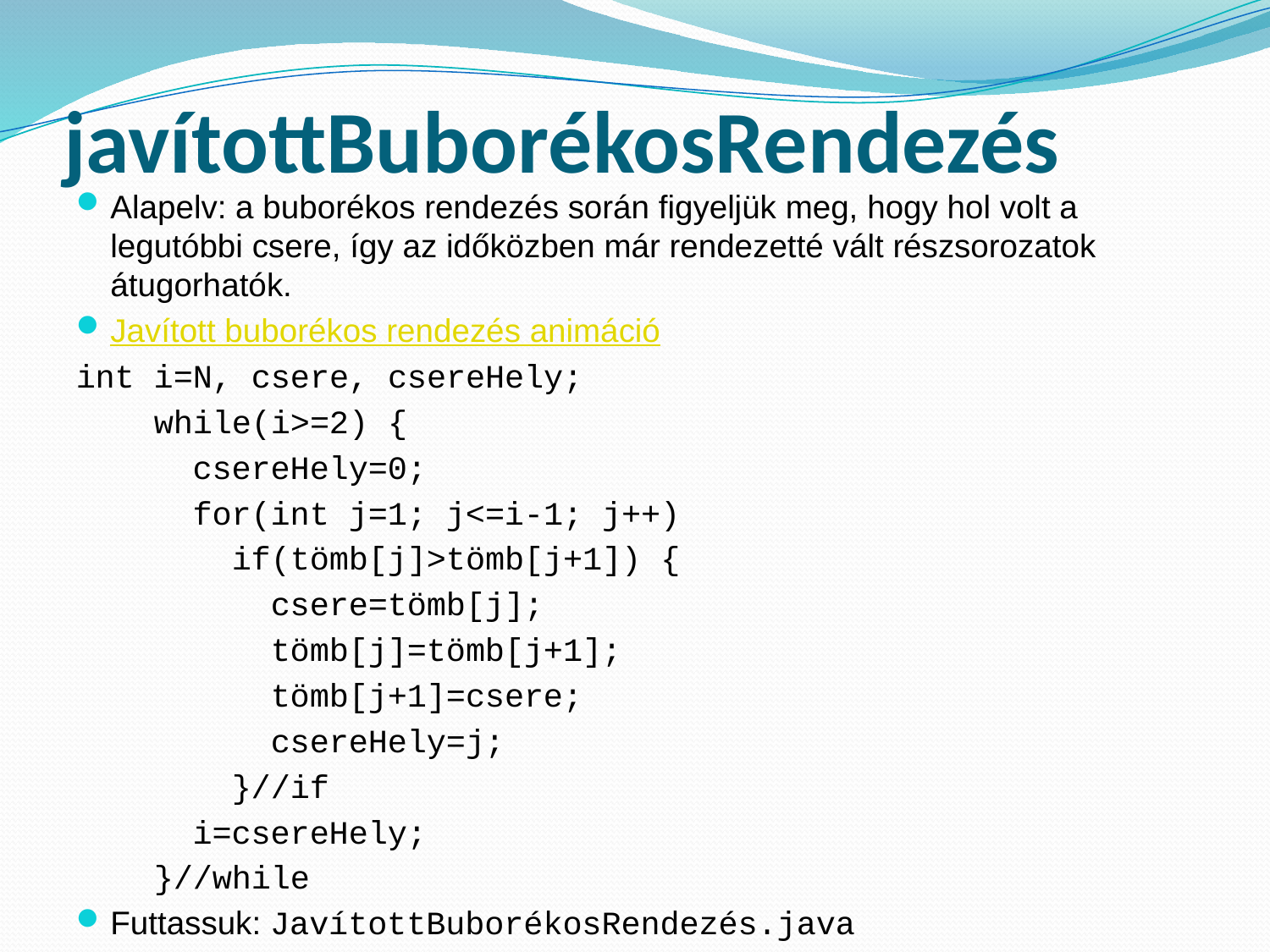

# javítottBuborékosRendezés
Alapelv: a buborékos rendezés során figyeljük meg, hogy hol volt a legutóbbi csere, így az időközben már rendezetté vált részsorozatok átugorhatók.
Javított buborékos rendezés animáció
int i=N, csere, csereHely;
    while(i>=2) {
      csereHely=0;
      for(int j=1; j<=i-1; j++)
        if(tömb[j]>tömb[j+1]) {
          csere=tömb[j];
          tömb[j]=tömb[j+1];
          tömb[j+1]=csere;
          csereHely=j;
        }//if
      i=csereHely;
    }//while
Futtassuk: JavítottBuborékosRendezés.java